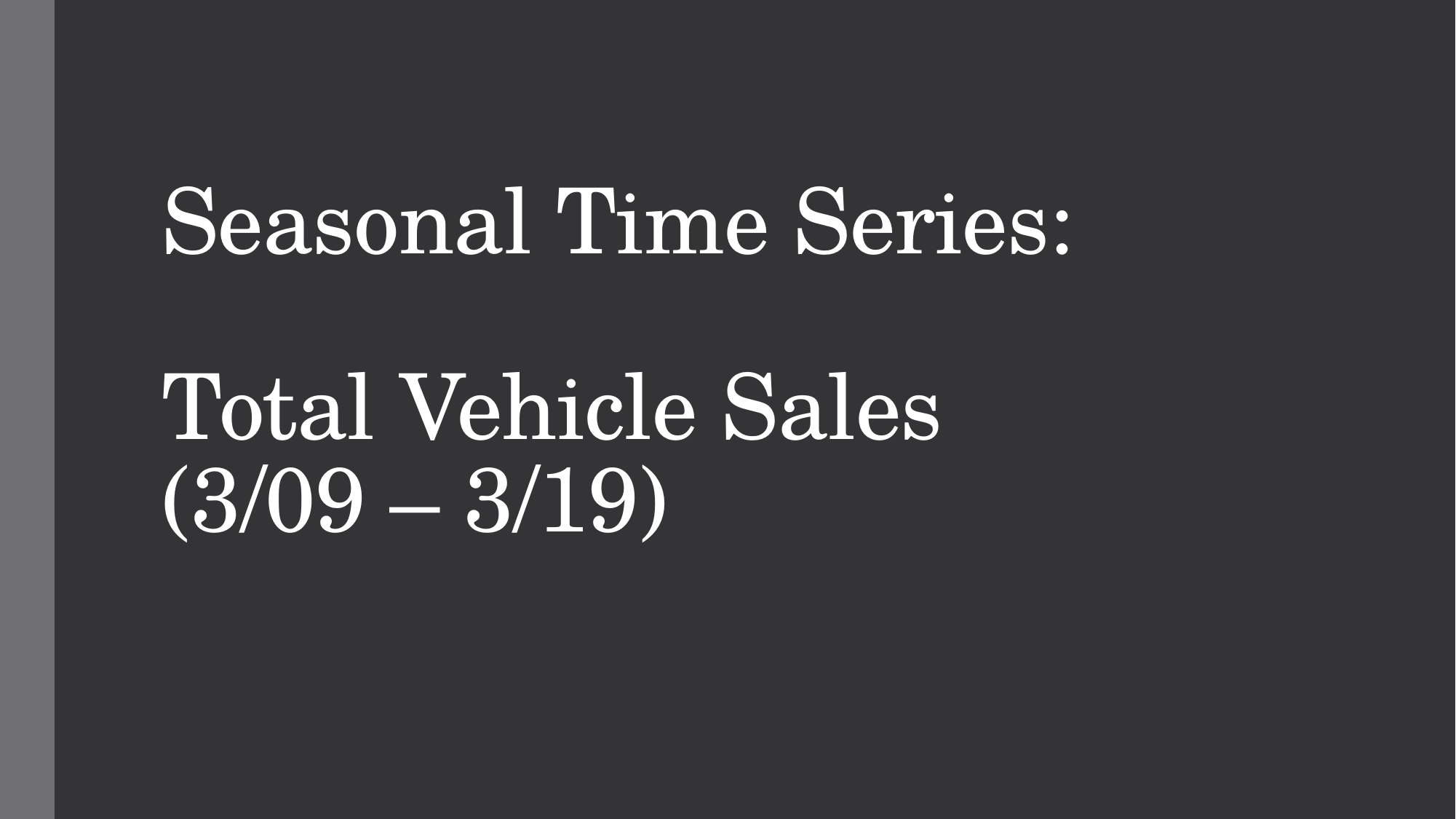

# Seasonal Time Series: Total Vehicle Sales (3/09 – 3/19)